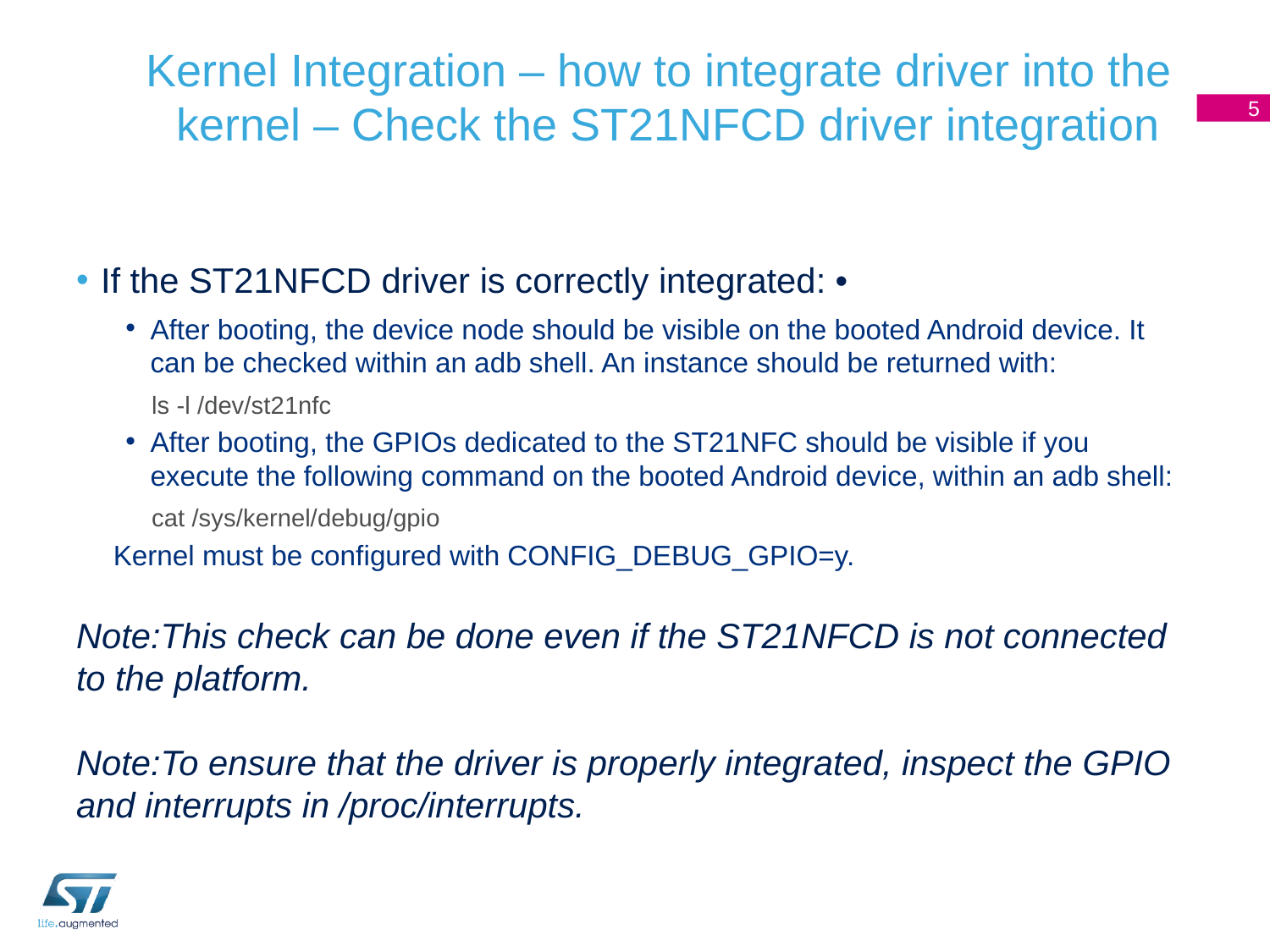

# Kernel Integration – how to integrate driver into the kernel – Check the ST21NFCD driver integration
5
If the ST21NFCD driver is correctly integrated: •
After booting, the device node should be visible on the booted Android device. It can be checked within an adb shell. An instance should be returned with:
ls -l /dev/st21nfc
After booting, the GPIOs dedicated to the ST21NFC should be visible if you execute the following command on the booted Android device, within an adb shell:
cat /sys/kernel/debug/gpio
Kernel must be configured with CONFIG_DEBUG_GPIO=y.
Note:This check can be done even if the ST21NFCD is not connected to the platform.
Note:To ensure that the driver is properly integrated, inspect the GPIO and interrupts in /proc/interrupts.